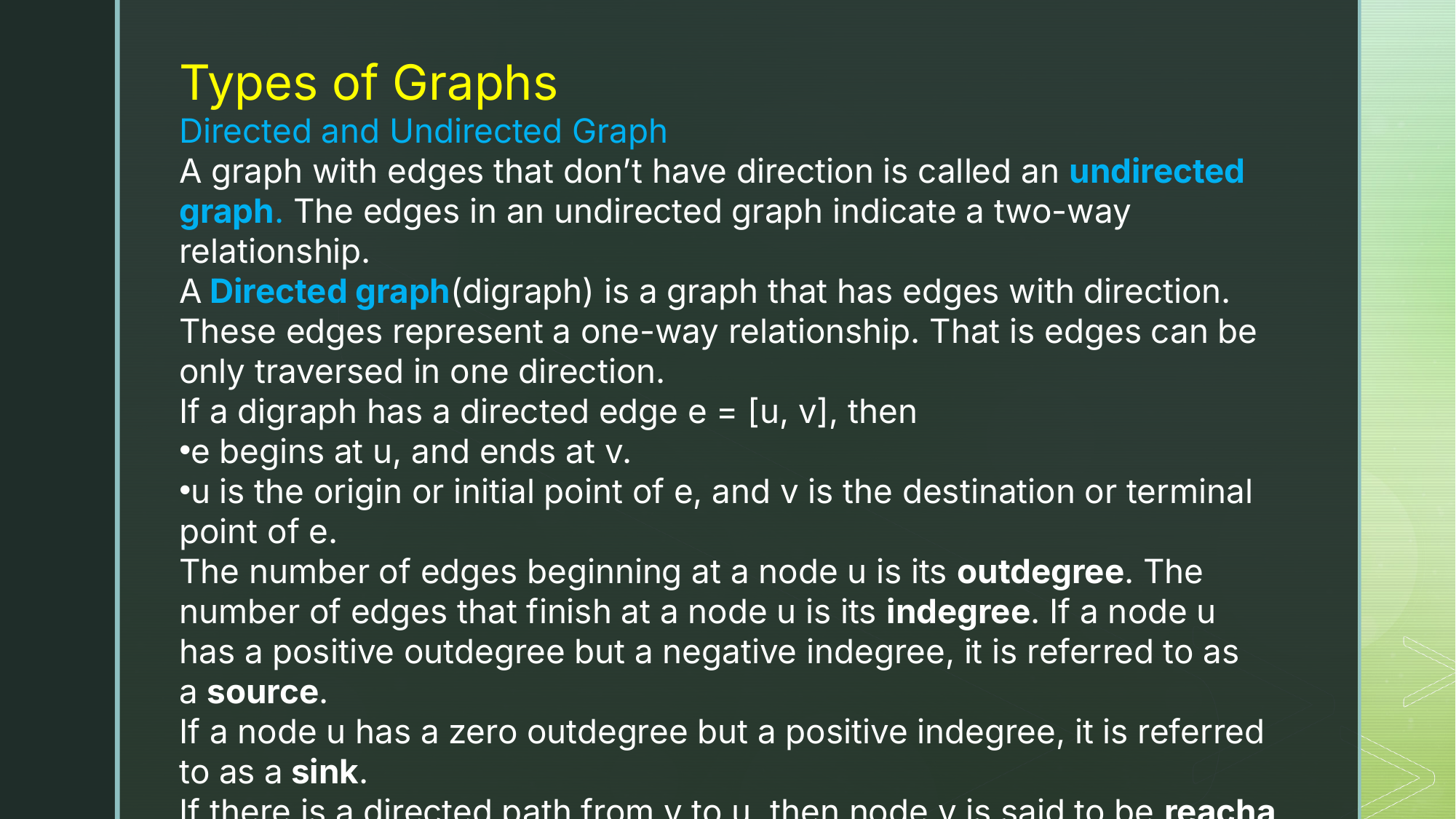

Types of Graphs
Directed and Undirected Graph
A graph with edges that don’t have direction is called an undirected graph. The edges in an undirected graph indicate a two-way relationship.
A Directed graph(digraph) is a graph that has edges with direction. These edges represent a one-way relationship. That is edges can be only traversed in one direction.
If a digraph has a directed edge e = [u, v], then
e begins at u, and ends at v.
u is the origin or initial point of e, and v is the destination or terminal point of e.
The number of edges beginning at a node u is its outdegree. The number of edges that finish at a node u is its indegree. If a node u has a positive outdegree but a negative indegree, it is referred to as a source.
If a node u has a zero outdegree but a positive indegree, it is referred to as a sink.
If there is a directed path from v to u, then node v is said to be reachable from u. A directed graph G is said to be connected (strongly connected) if there is a path from u to v and also a path from v to u for each pair u, v of nodes in the graph.